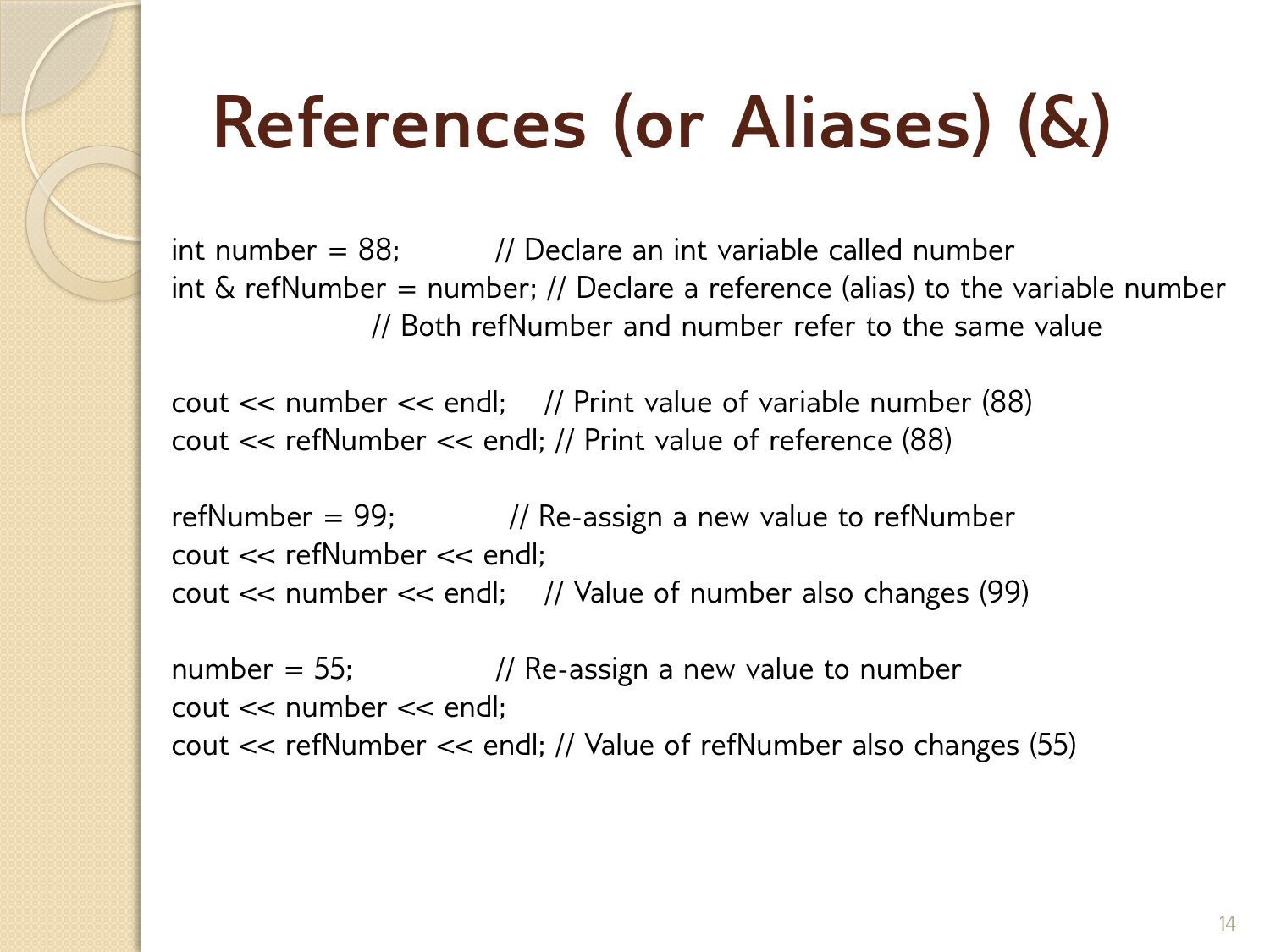

# References (or Aliases) (&)
int number = 88;          // Declare an int variable called number
int & refNumber = number; // Declare a reference (alias) to the variable number
                     // Both refNumber and number refer to the same value

cout << number << endl;    // Print value of variable number (88)
cout << refNumber << endl; // Print value of reference (88)

refNumber = 99;            // Re-assign a new value to refNumber
cout << refNumber << endl;
cout << number << endl;    // Value of number also changes (99)

number = 55;               // Re-assign a new value to number
cout << number << endl;
cout << refNumber << endl; // Value of refNumber also changes (55)
14